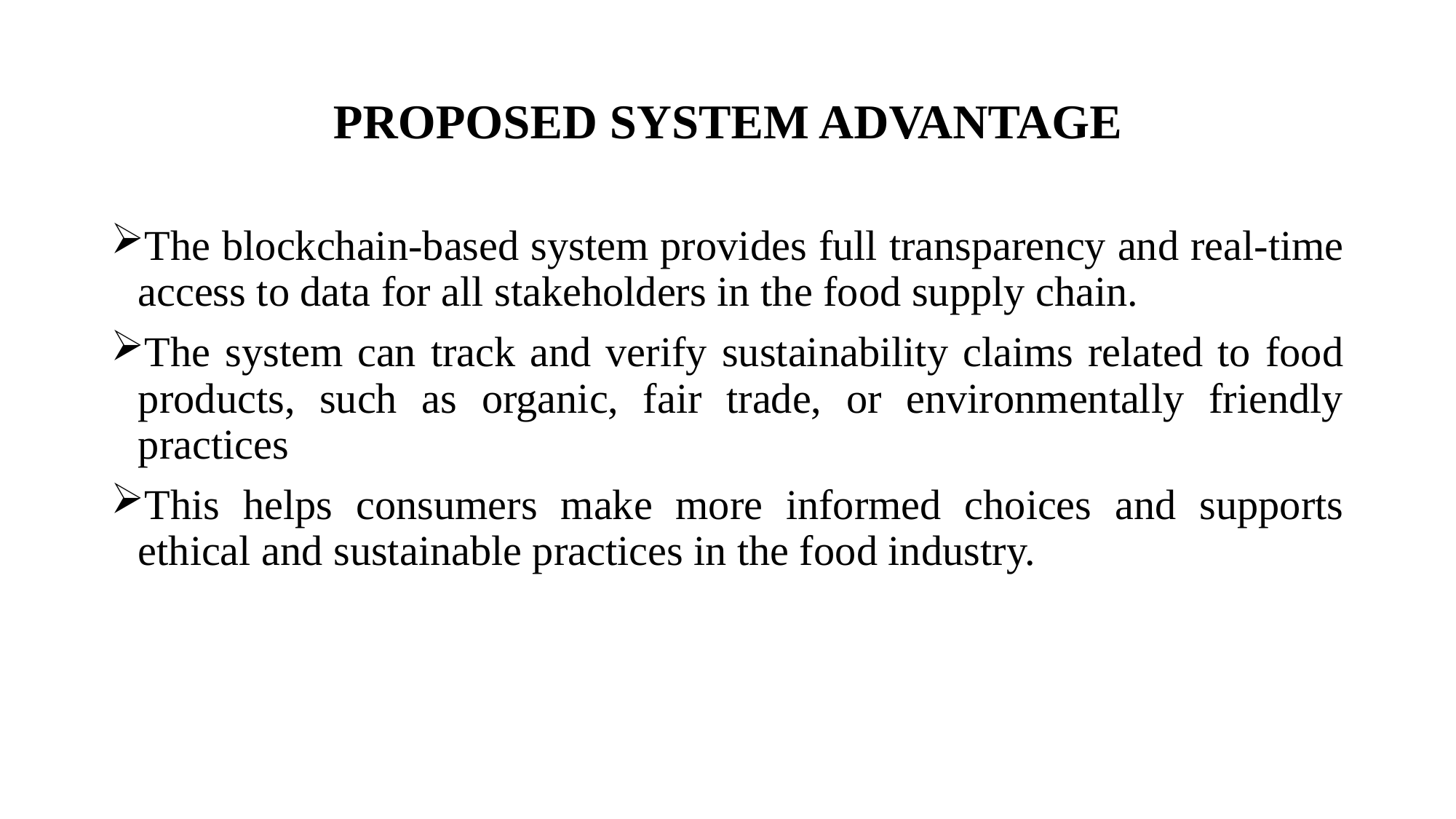

# PROPOSED SYSTEM ADVANTAGE
The blockchain-based system provides full transparency and real-time access to data for all stakeholders in the food supply chain.
The system can track and verify sustainability claims related to food products, such as organic, fair trade, or environmentally friendly practices
This helps consumers make more informed choices and supports ethical and sustainable practices in the food industry.